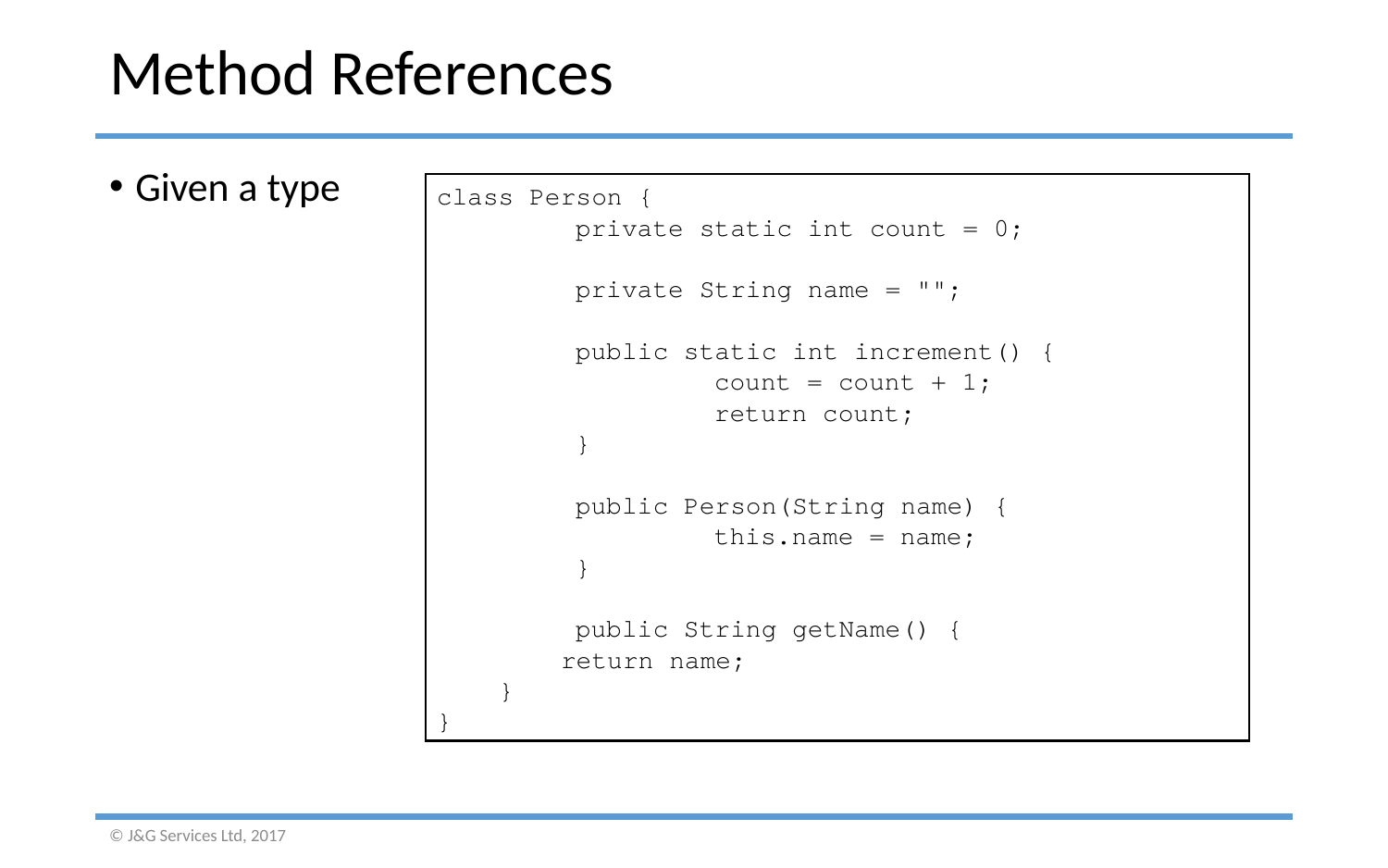

# Method References
Given a type
class Person {
	private static int count = 0;

	private String name = "";

	public static int increment() {
		count = count + 1;
		return count;
	}

	public Person(String name) {
		this.name = name;
	}

	public String getName() {
        return name;
    }
}